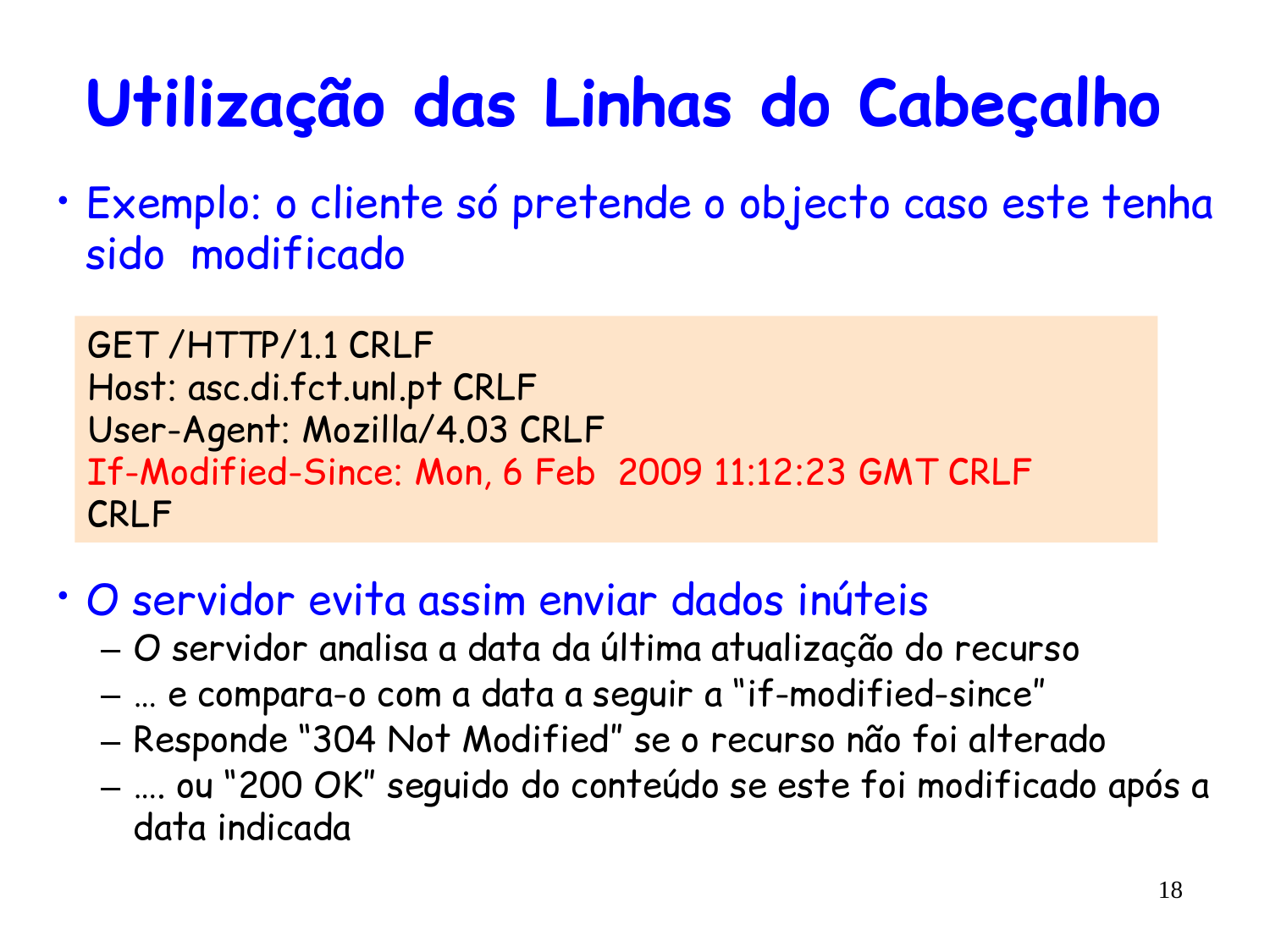

# Utilização das Linhas do Cabeçalho
Exemplo: o cliente só pretende o objecto caso este tenha sido  modificado

O servidor evita assim enviar dados inúteis
O servidor analisa a data da última atualização do recurso
… e compara-o com a data a seguir a “if-modified-since”
Responde “304 Not Modified” se o recurso não foi alterado
…. ou “200 OK” seguido do conteúdo se este foi modificado após a data indicada
GET /HTTP/1.1 CRLF
Host: asc.di.fct.unl.pt CRLF
User-Agent: Mozilla/4.03 CRLF
If-Modified-Since: Mon, 6 Feb  2009 11:12:23 GMT CRLF
CRLF
18